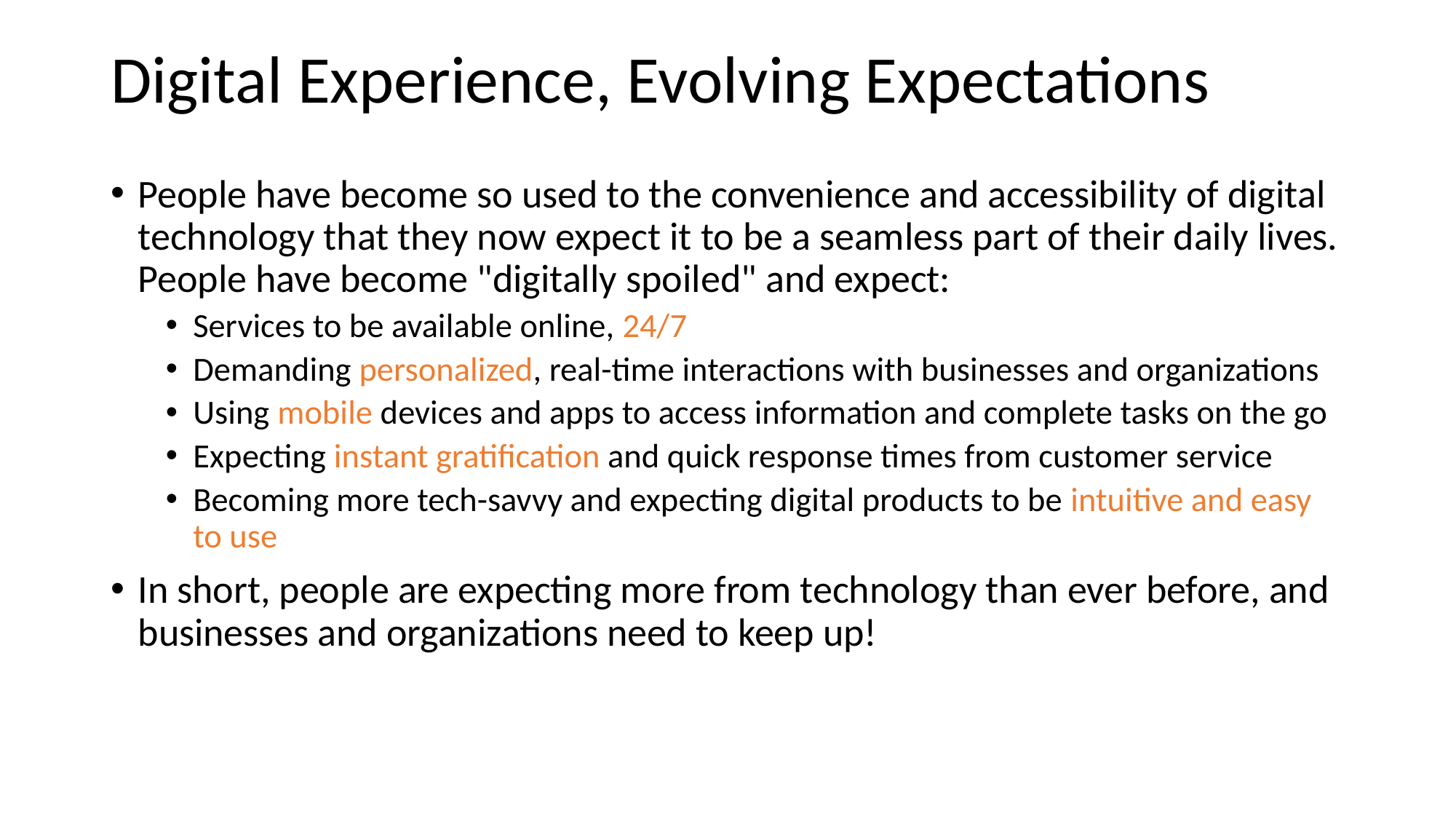

# Digital Experience, Evolving Expectations
People have become so used to the convenience and accessibility of digital technology that they now expect it to be a seamless part of their daily lives. People have become "digitally spoiled" and expect:
Services to be available online, 24/7
Demanding personalized, real-time interactions with businesses and organizations
Using mobile devices and apps to access information and complete tasks on the go
Expecting instant gratification and quick response times from customer service
Becoming more tech-savvy and expecting digital products to be intuitive and easy to use
In short, people are expecting more from technology than ever before, and businesses and organizations need to keep up!